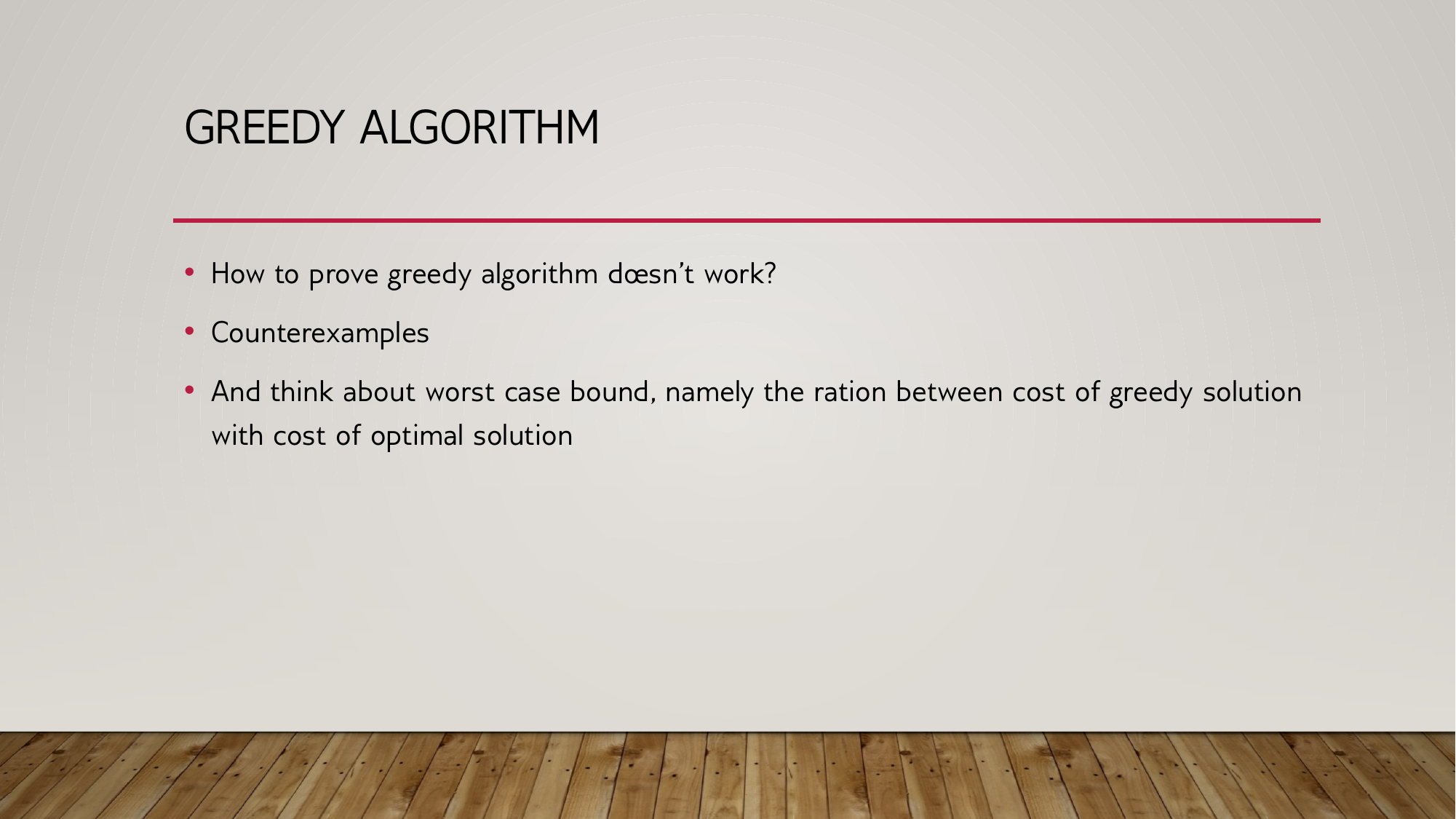

# Greedy algorithm
How to prove greedy algorithm doesn’t work?
Counterexamples
And think about worst case bound, namely the ration between cost of greedy solution with cost of optimal solution